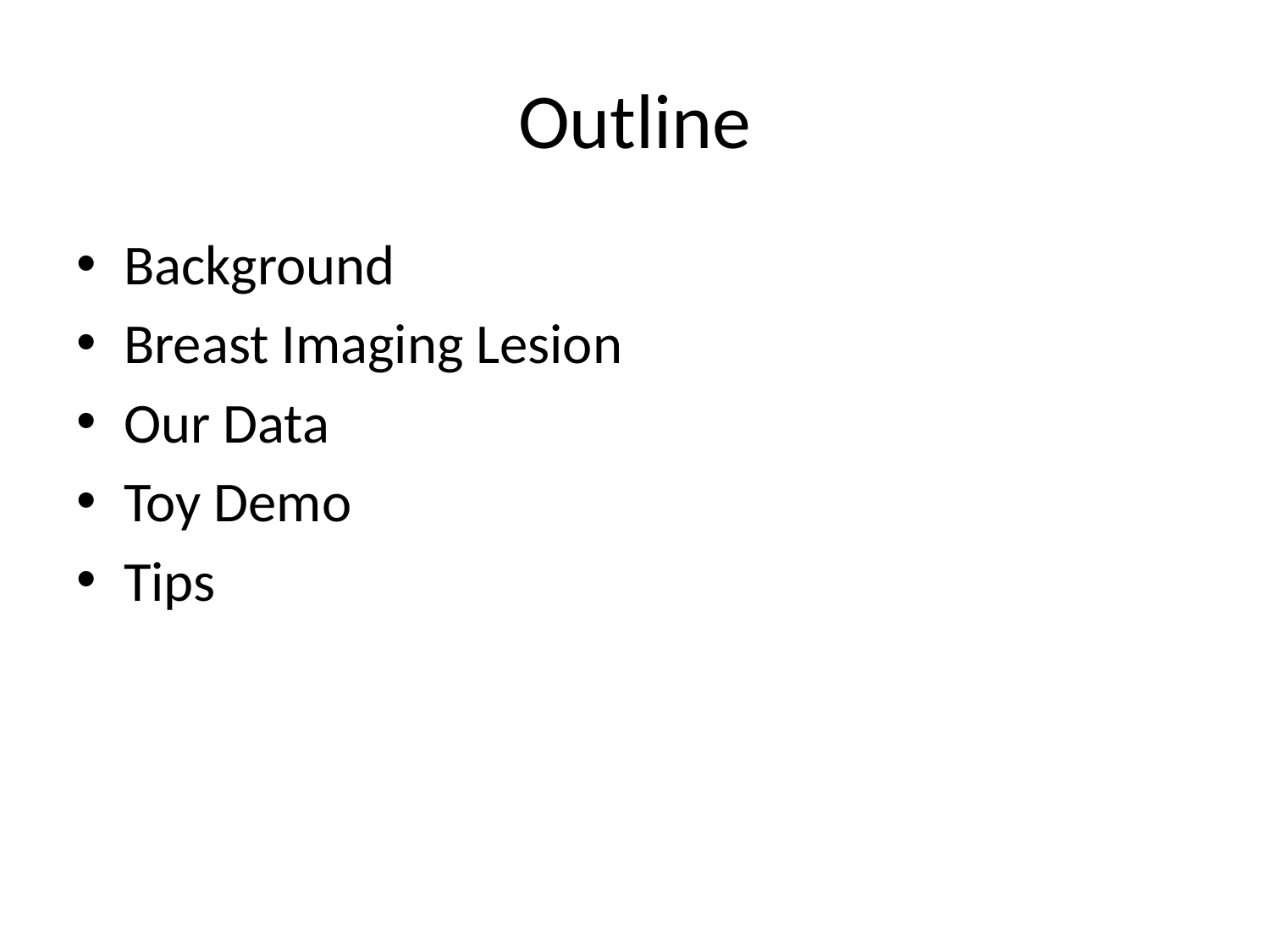

# Outline
Background
Breast Imaging Lesion
Our Data
Toy Demo
Tips